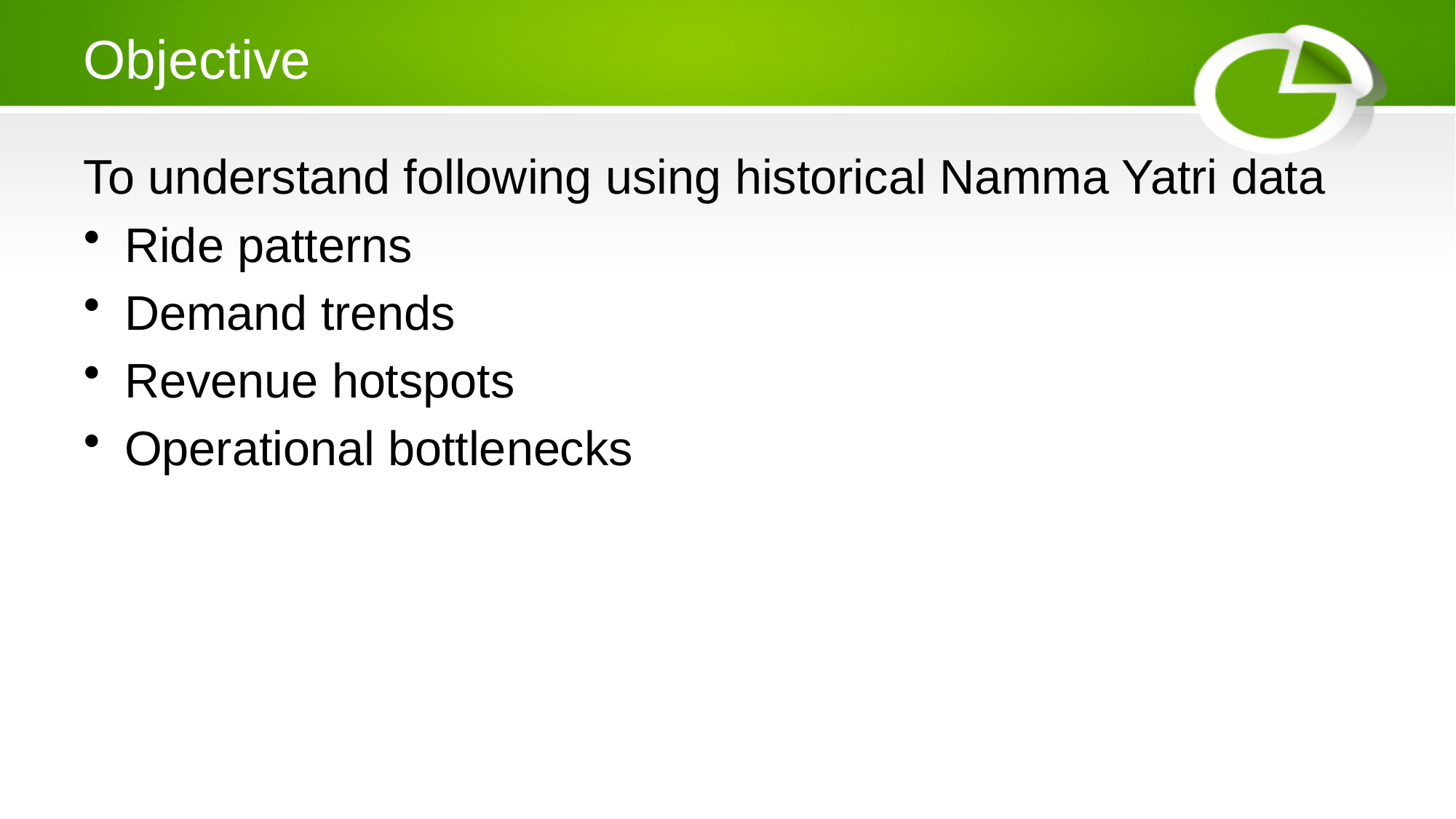

# Objective
To understand following using historical Namma Yatri data
Ride patterns
Demand trends
Revenue hotspots
Operational bottlenecks